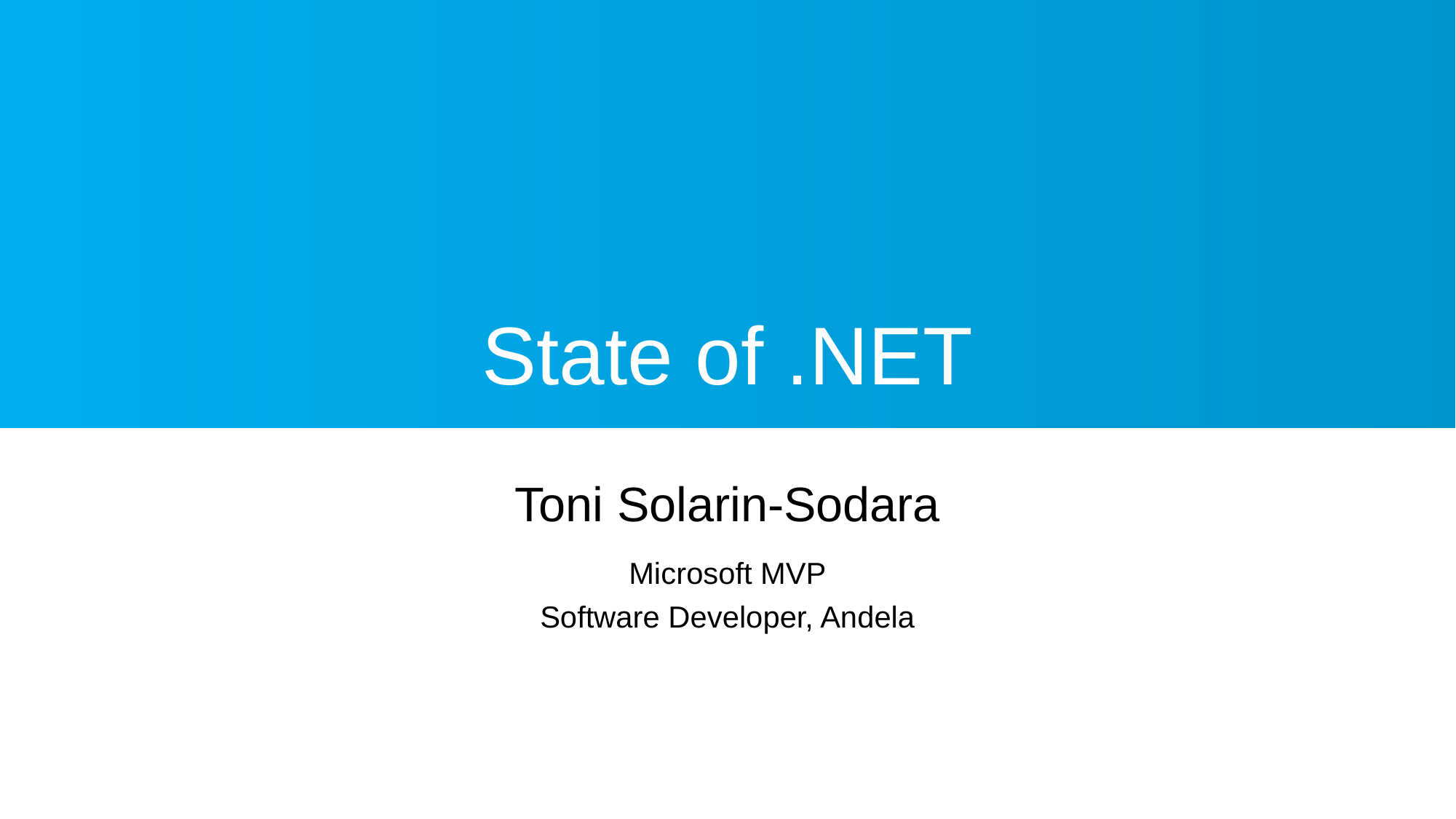

# State of .NET
Toni Solarin-Sodara
Microsoft MVP
Software Developer, Andela